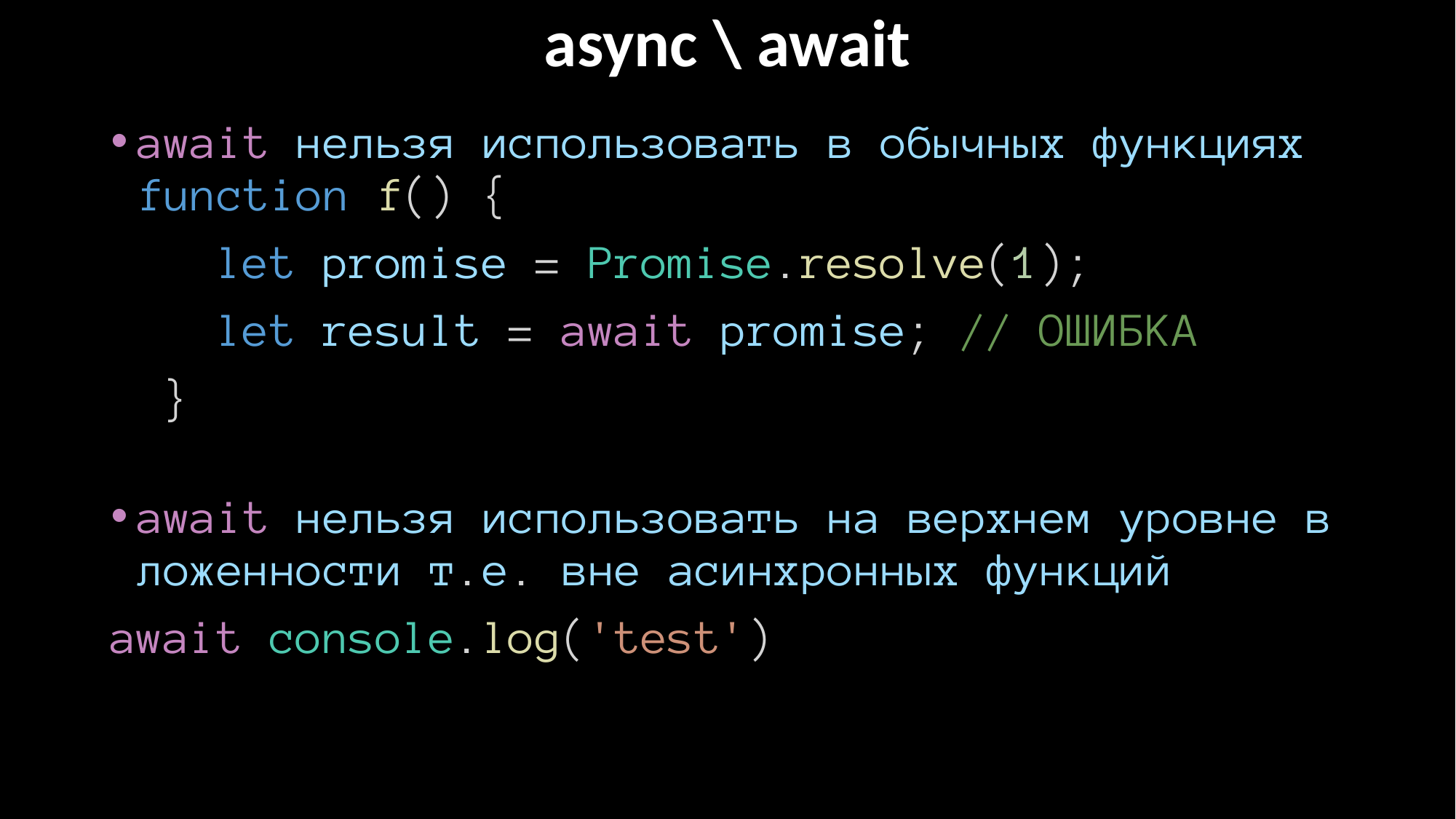

# async \ await
await нельзя использовать в обычных функциях
function f() {
    let promise = Promise.resolve(1);
    let result = await promise; // ОШИБКА
  }
await нельзя использовать на верхнем уровне вложенности т.е. вне асинхронных функций
await console.log('test')